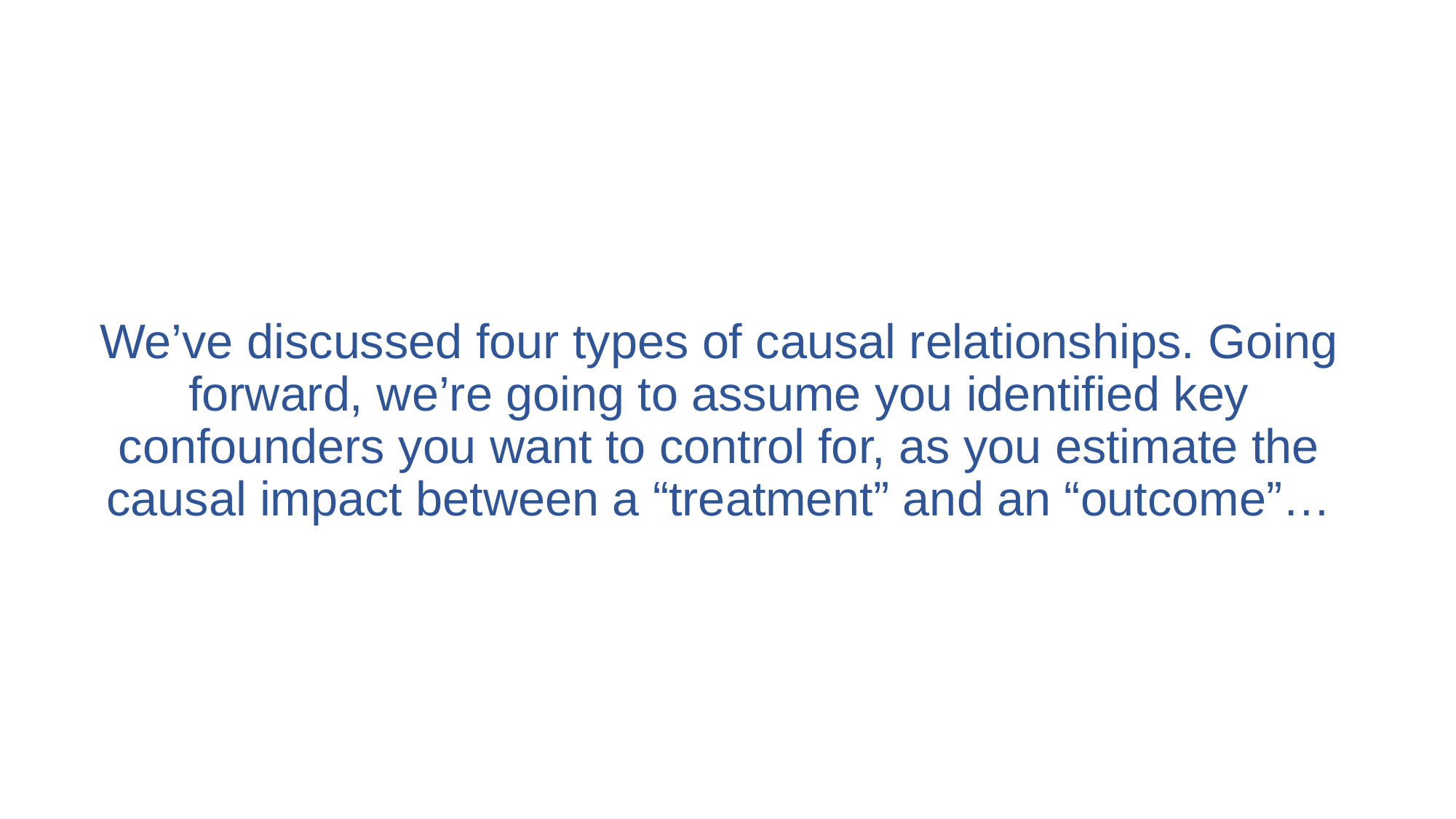

# We’ve discussed four types of causal relationships. Going forward, we’re going to assume you identified key confounders you want to control for, as you estimate the causal impact between a “treatment” and an “outcome”…